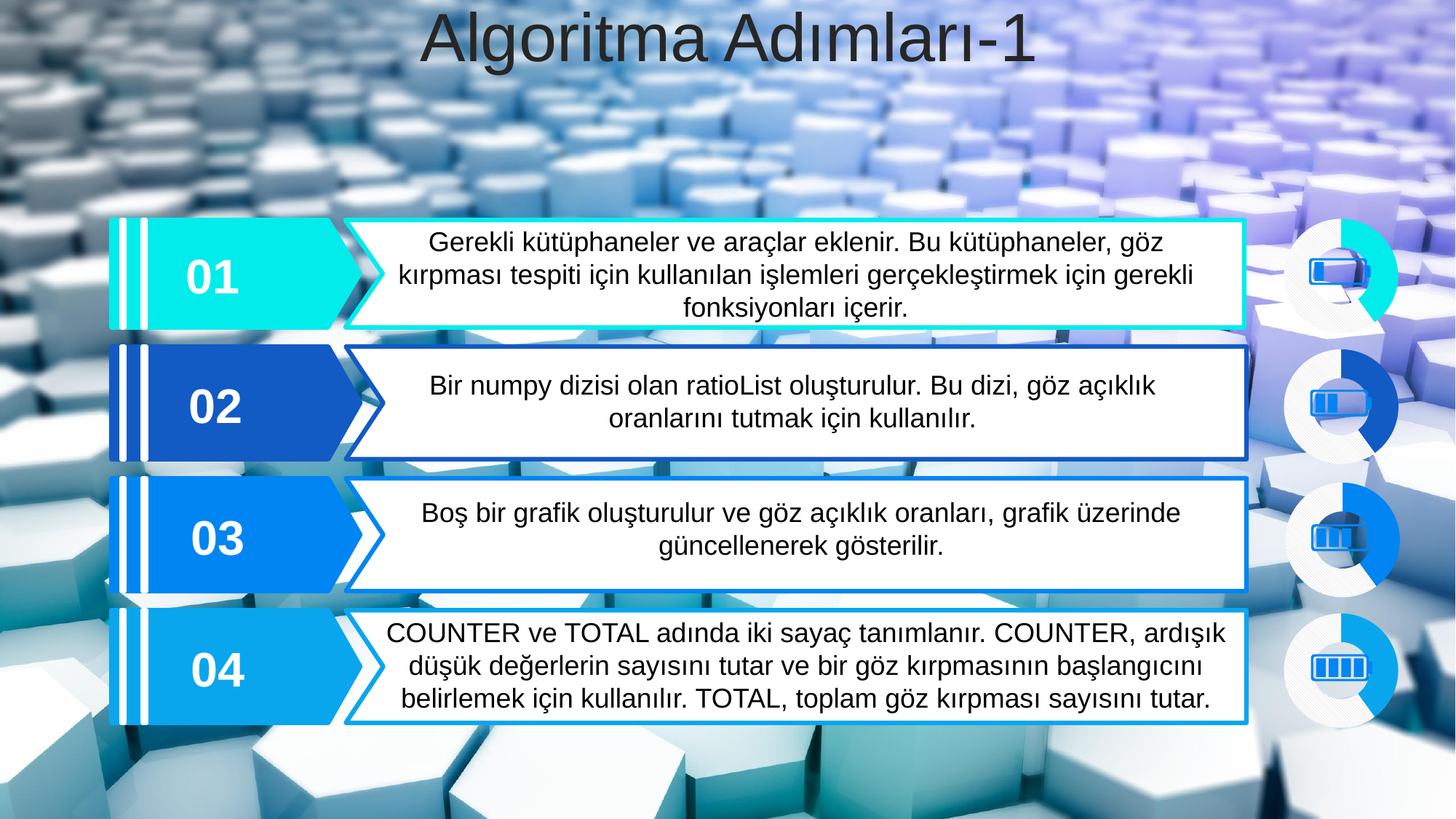

Algoritma Adımları-1

### Chart

| Category |  |
|---|---|
| colored | 40.0 |
| blank | 60.0 |
Gerekli kütüphaneler ve araçlar eklenir. Bu kütüphaneler, göz kırpması tespiti için kullanılan işlemleri gerçekleştirmek için gerekli fonksiyonları içerir.

01

### Chart

| Category |  |
|---|---|
| colored | 40.0 |
| blank | 60.0 |

Bir numpy dizisi olan ratioList oluşturulur. Bu dizi, göz açıklık oranlarını tutmak için kullanılır.
02

### Chart

| Category |  |
|---|---|
| colored | 40.0 |
| blank | 60.0 |
Boş bir grafik oluşturulur ve göz açıklık oranları, grafik üzerinde güncellenerek gösterilir.
03

COUNTER ve TOTAL adında iki sayaç tanımlanır. COUNTER, ardışık düşük değerlerin sayısını tutar ve bir göz kırpmasının başlangıcını belirlemek için kullanılır. TOTAL, toplam göz kırpması sayısını tutar.

### Chart

| Category |  |
|---|---|
| colored | 40.0 |
| blank | 60.0 |
04